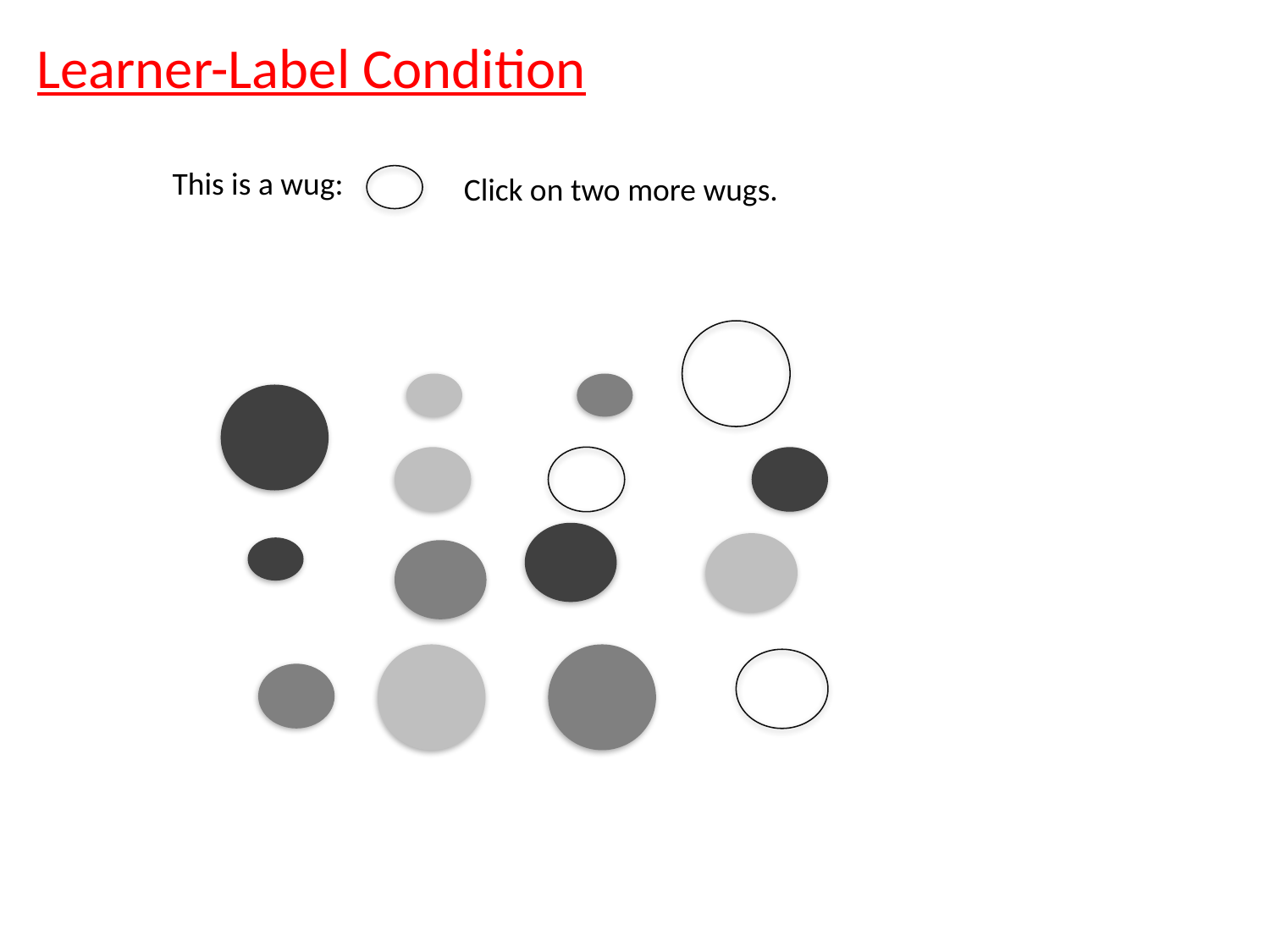

Learner-Label Condition
This is a wug:
Click on two more wugs.